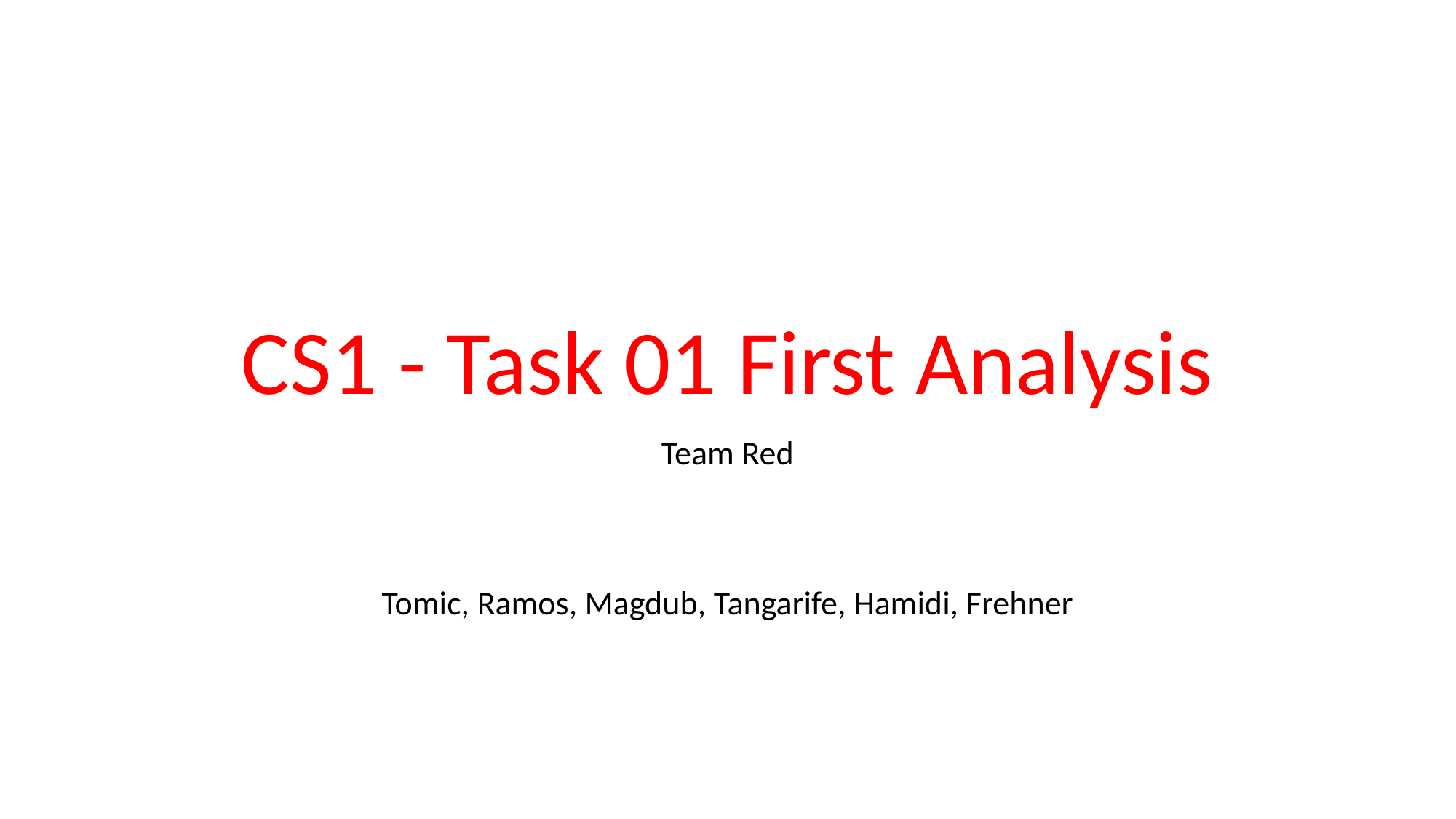

# CS1 - Task 01 First Analysis
Team Red

Tomic, Ramos, Magdub, Tangarife, Hamidi, Frehner